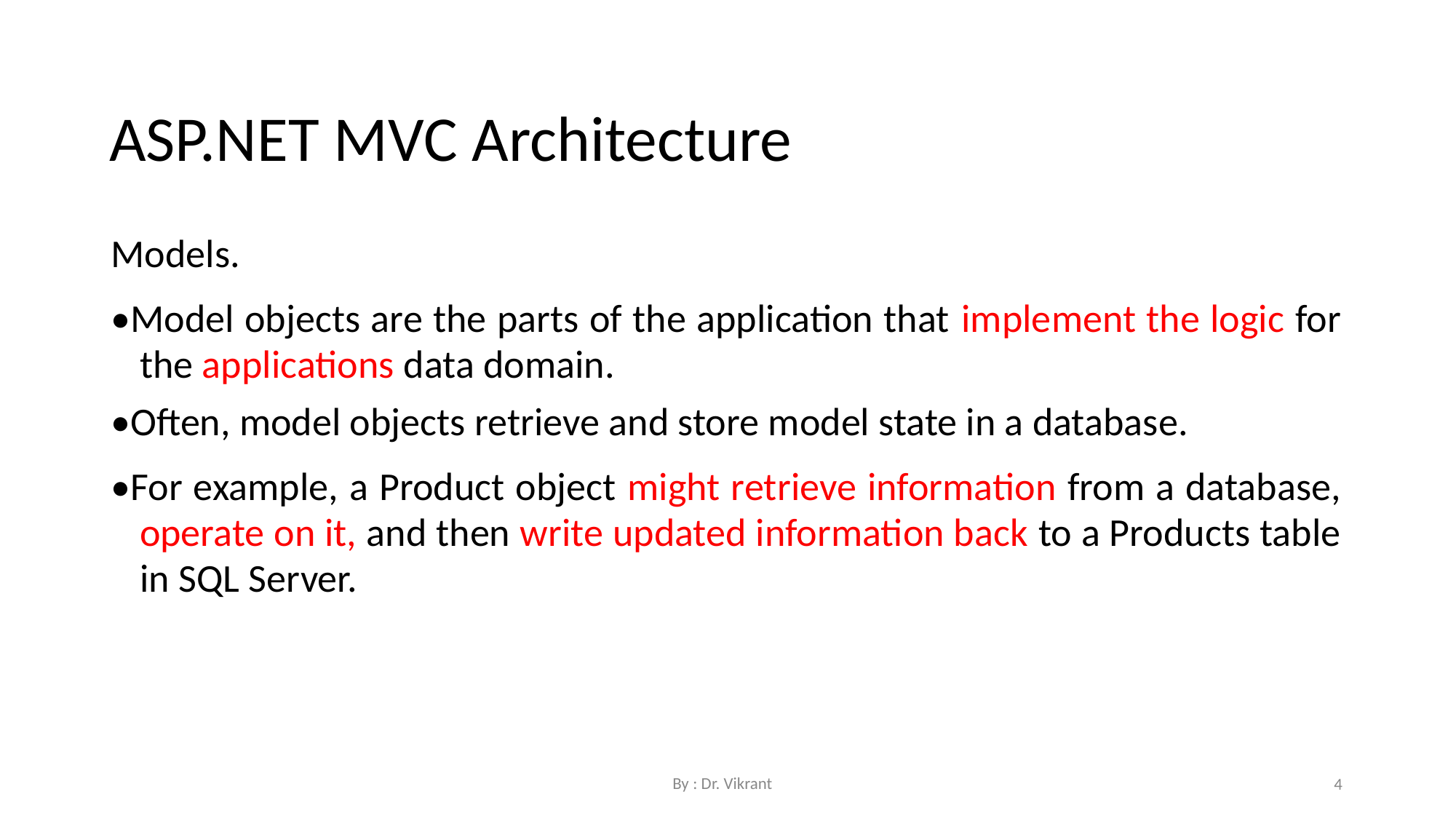

ASP.NET MVC Architecture
Models.
•Model objects are the parts of the application that implement the logic for the applications data domain.
•Often, model objects retrieve and store model state in a database.
•For example, a Product object might retrieve information from a database, operate on it, and then write updated information back to a Products table in SQL Server.
By : Dr. Vikrant
4